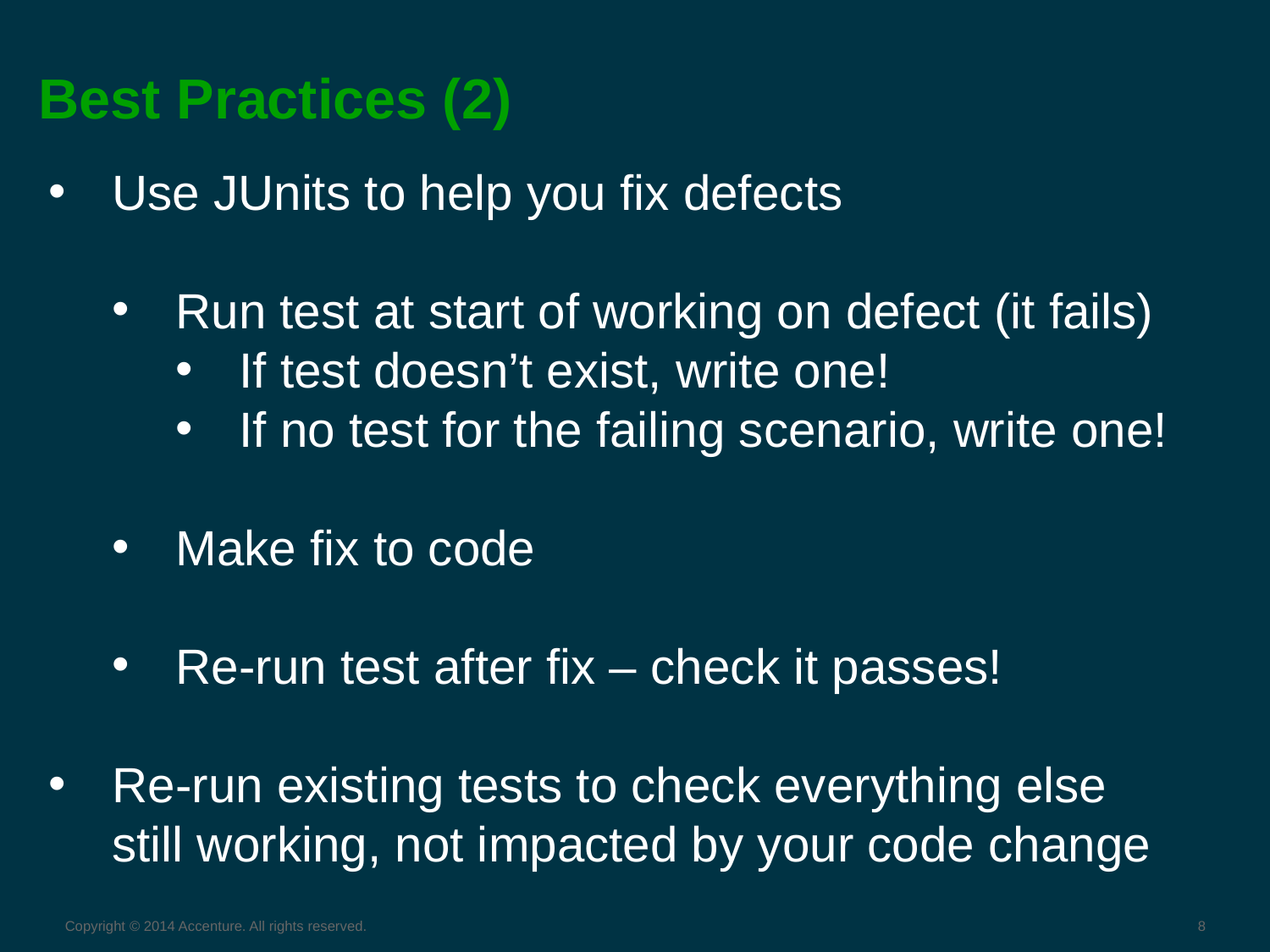

# Best Practices (2)
Use JUnits to help you fix defects

Run test at start of working on defect (it fails)
If test doesn’t exist, write one!
If no test for the failing scenario, write one!

Make fix to code

Re-run test after fix – check it passes!

Re-run existing tests to check everything else
still working, not impacted by your code change